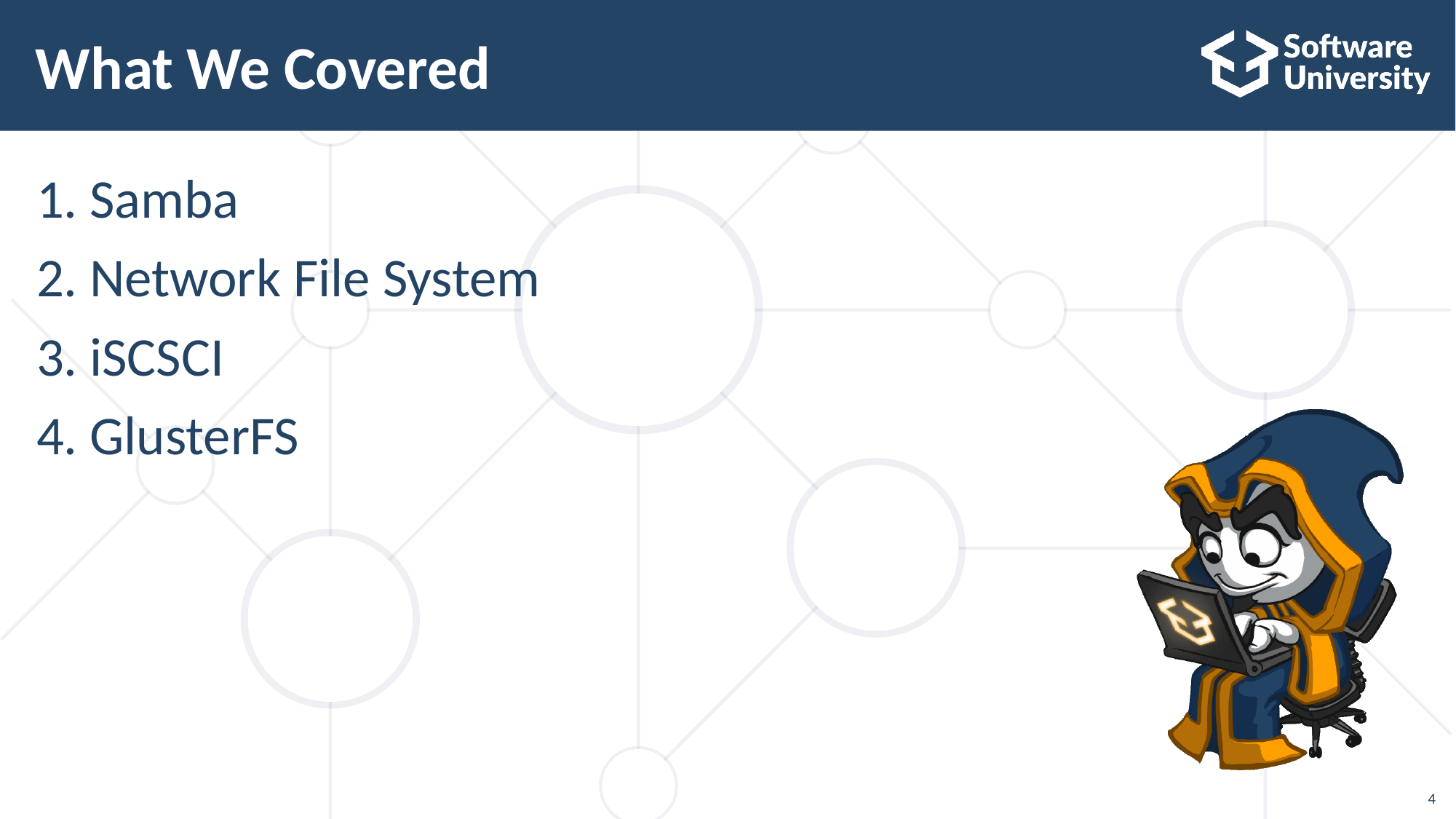

# What We Covered
Samba
Network File System
iSCSCI
GlusterFS
4